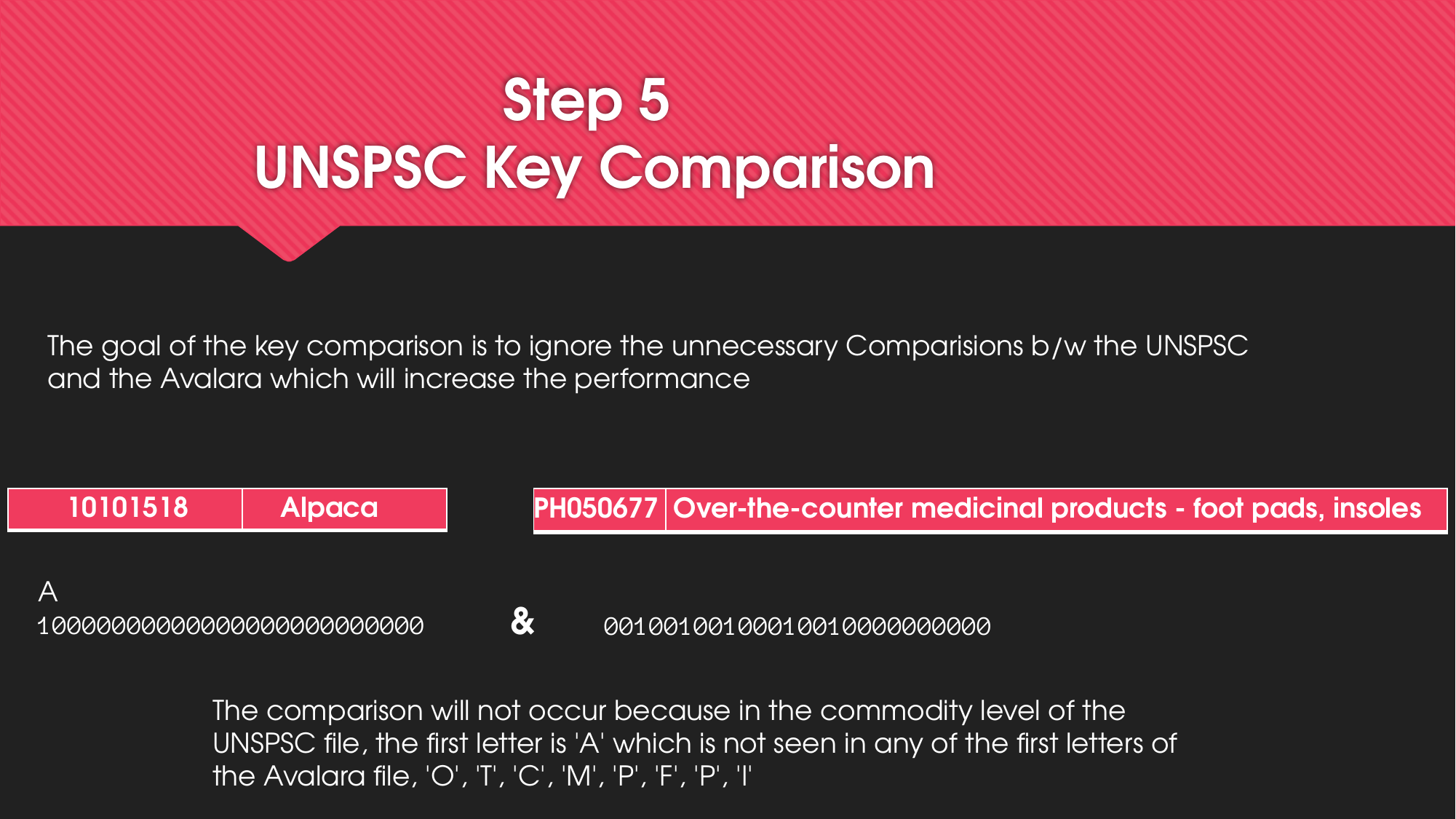

# Step 5  UNSPSC Key Comparison

The goal of the key comparison is to ignore the unnecessary Comparisions b/w the UNSPSC and the Avalara which will increase the performance
| 10101518 | Alpaca |
| --- | --- |
| PH050677 | Over-the-counter medicinal products - foot pads, insoles |
| --- | --- |
A
10000000000000000000000000
&
00100100100010010000000000
The comparison will not occur because in the commodity level of the UNSPSC file, the first letter is 'A' which is not seen in any of the first letters of the Avalara file, 'O', 'T', 'C', 'M', 'P', 'F', 'P', 'I'